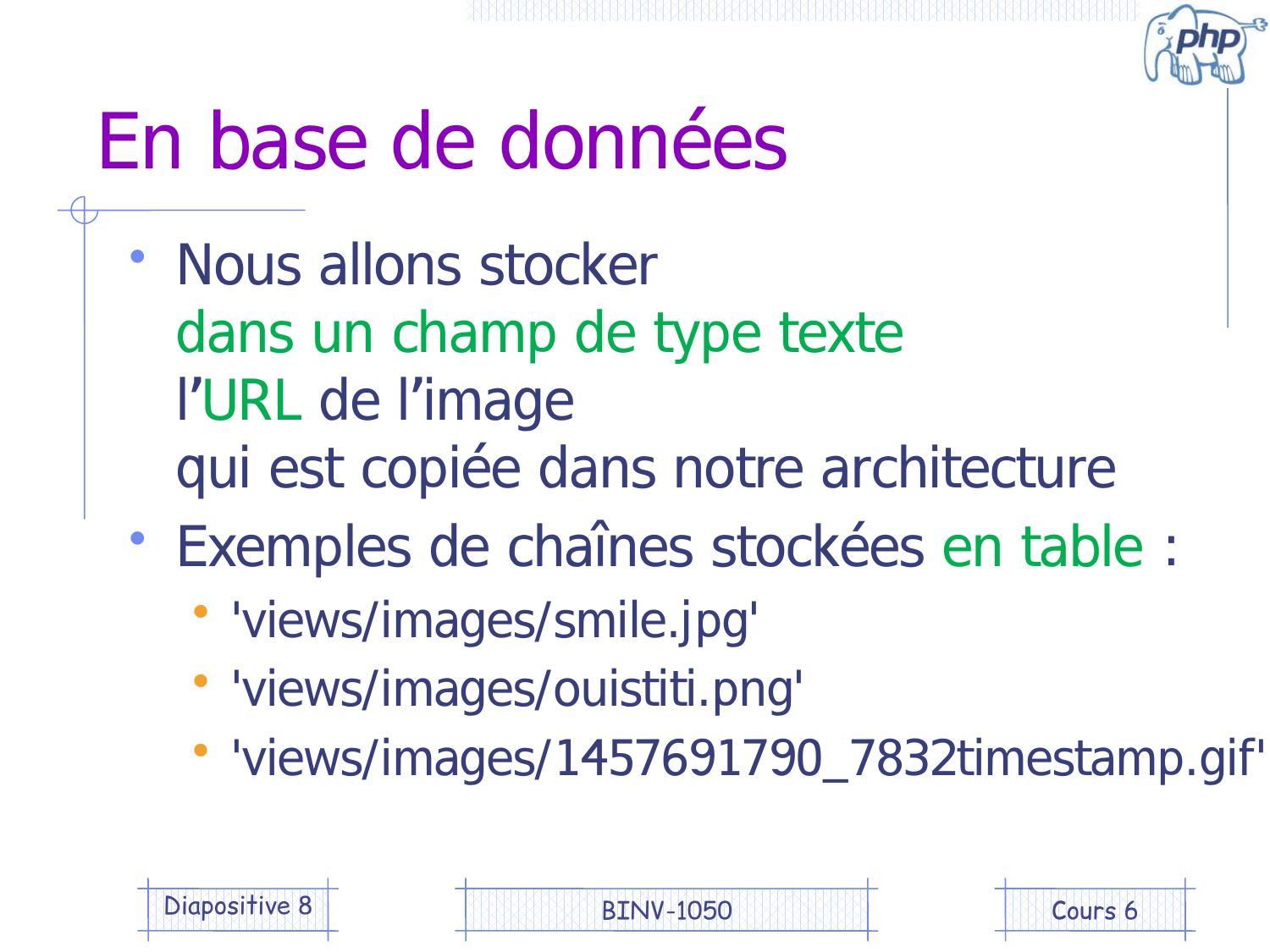

# En base de données
Nous allons stocker
dans un champ de type texte
l’URL de l’image
qui est copiée dans notre architecture
Exemples de chaînes stockées en table :
'views/images/smile.jpg'
'views/images/ouistiti.png'
'views/images/1457691790_7832timestamp.gif'
Diapositive 8
BINV-1050
Cours 6